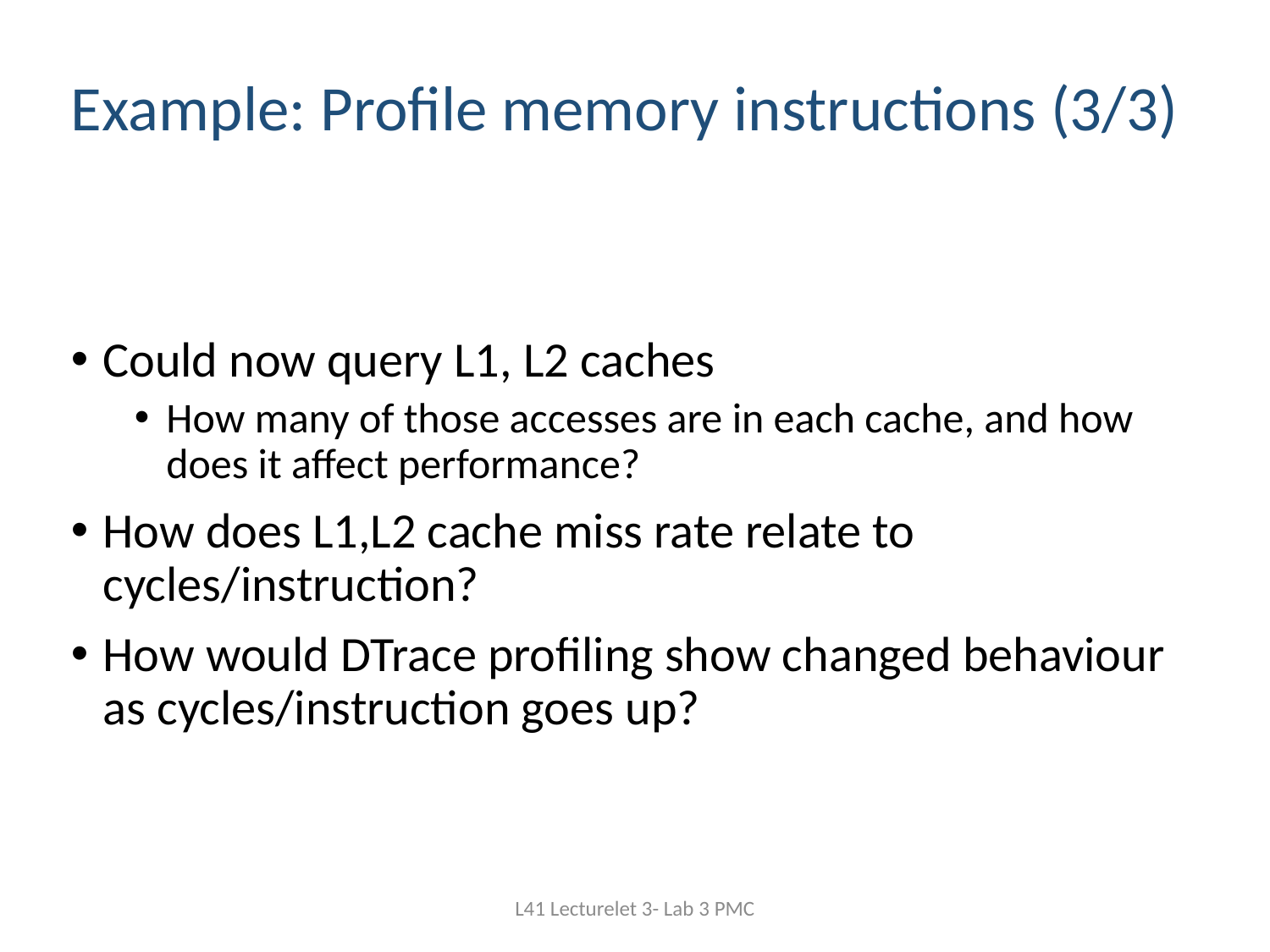

# Example: Profile memory instructions (3/3)
Could now query L1, L2 caches
How many of those accesses are in each cache, and how does it affect performance?
How does L1,L2 cache miss rate relate to cycles/instruction?
How would DTrace profiling show changed behaviour as cycles/instruction goes up?
L41 Lecturelet 3- Lab 3 PMC